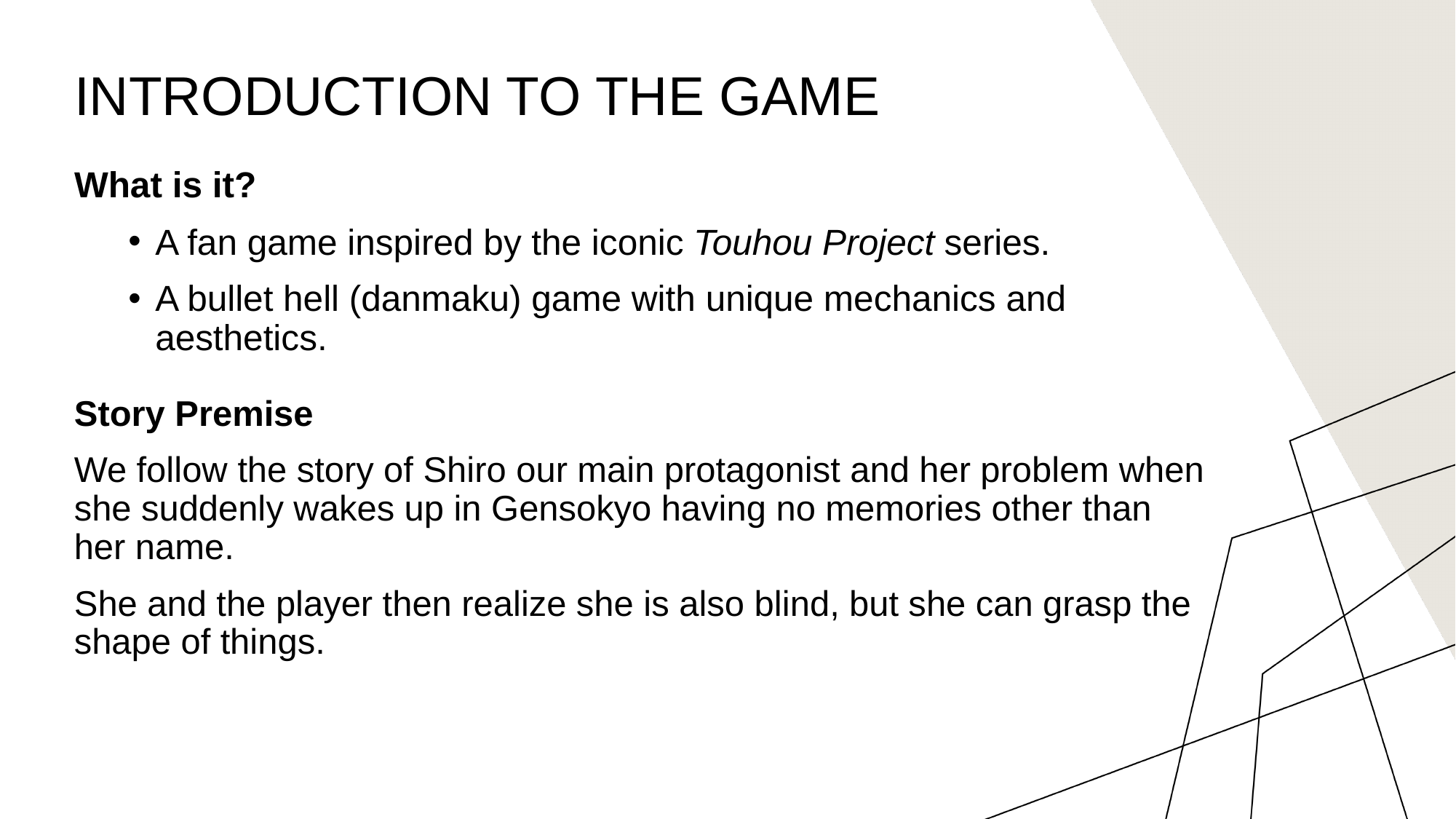

# Introduction to the Game
What is it?
A fan game inspired by the iconic Touhou Project series.
A bullet hell (danmaku) game with unique mechanics and aesthetics.
Story Premise
We follow the story of Shiro our main protagonist and her problem when she suddenly wakes up in Gensokyo having no memories other than her name.
She and the player then realize she is also blind, but she can grasp the shape of things.